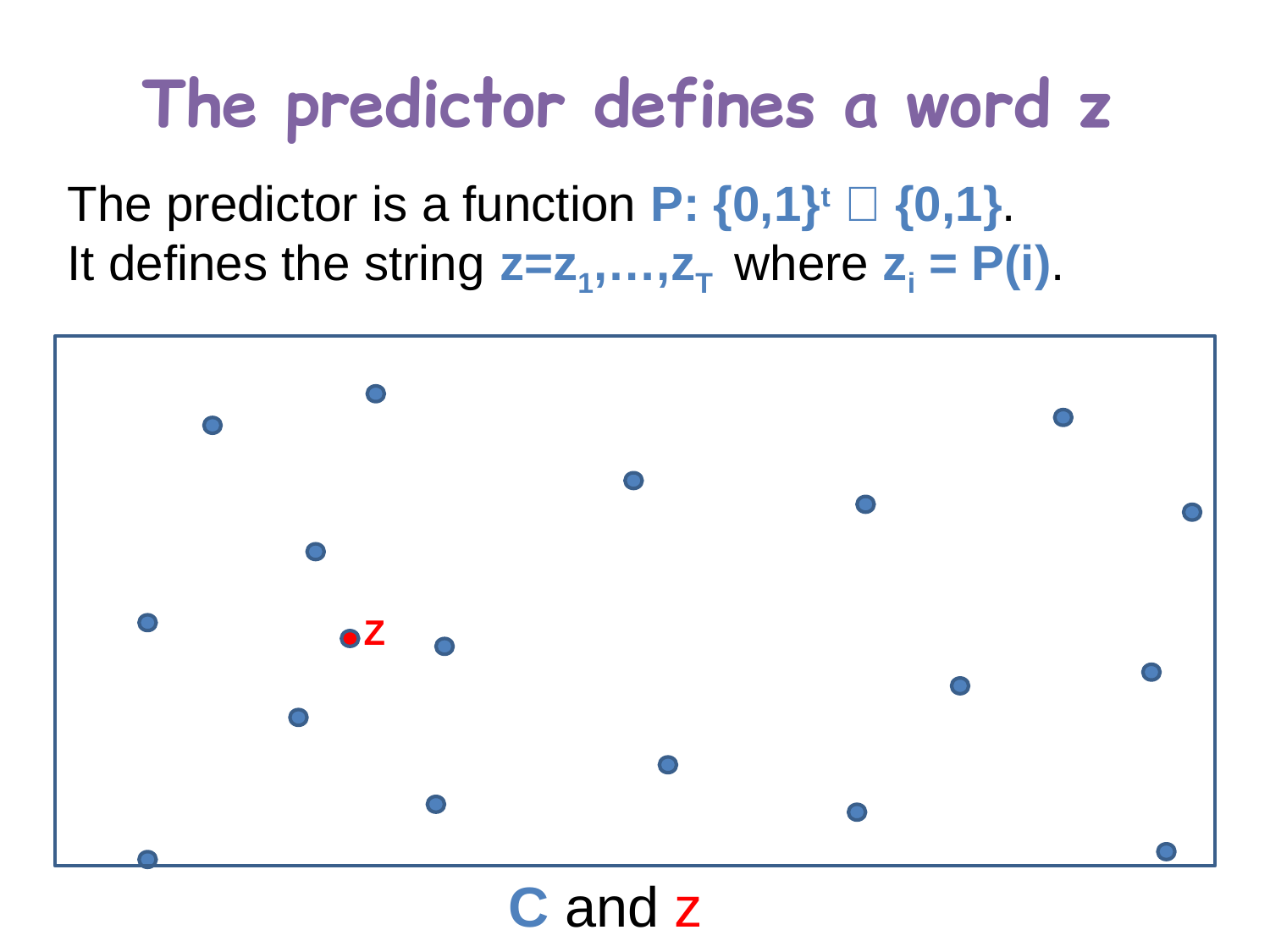

# The predictor defines a word z
The predictor is a function P: {0,1}t → {0,1}.
It defines the string z=z1,…,zT  where zi = P(i).

Z

C and z